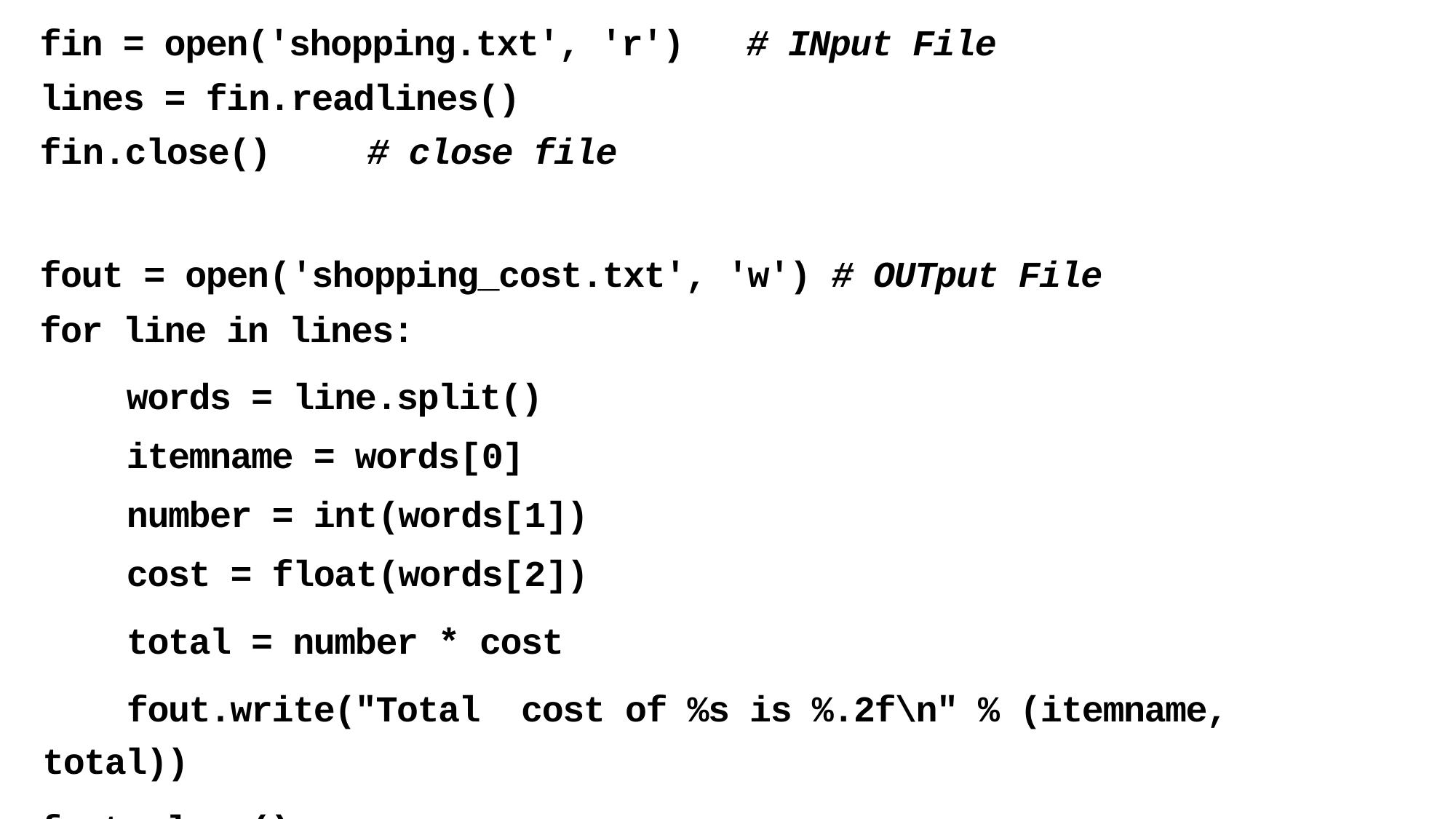

fin = open('shopping.txt', 'r')   # INput File
lines = fin.readlines()
fin.close()	# close file

fout = open('shopping_cost.txt', 'w') # OUTput File
for line in lines:
    words = line.split()
    itemname = words[0]
    number = int(words[1])
    cost = float(words[2])
    total = number * cost
    fout.write("Total  cost of %s is %.2f\n" % (itemname, total))
fout.close()